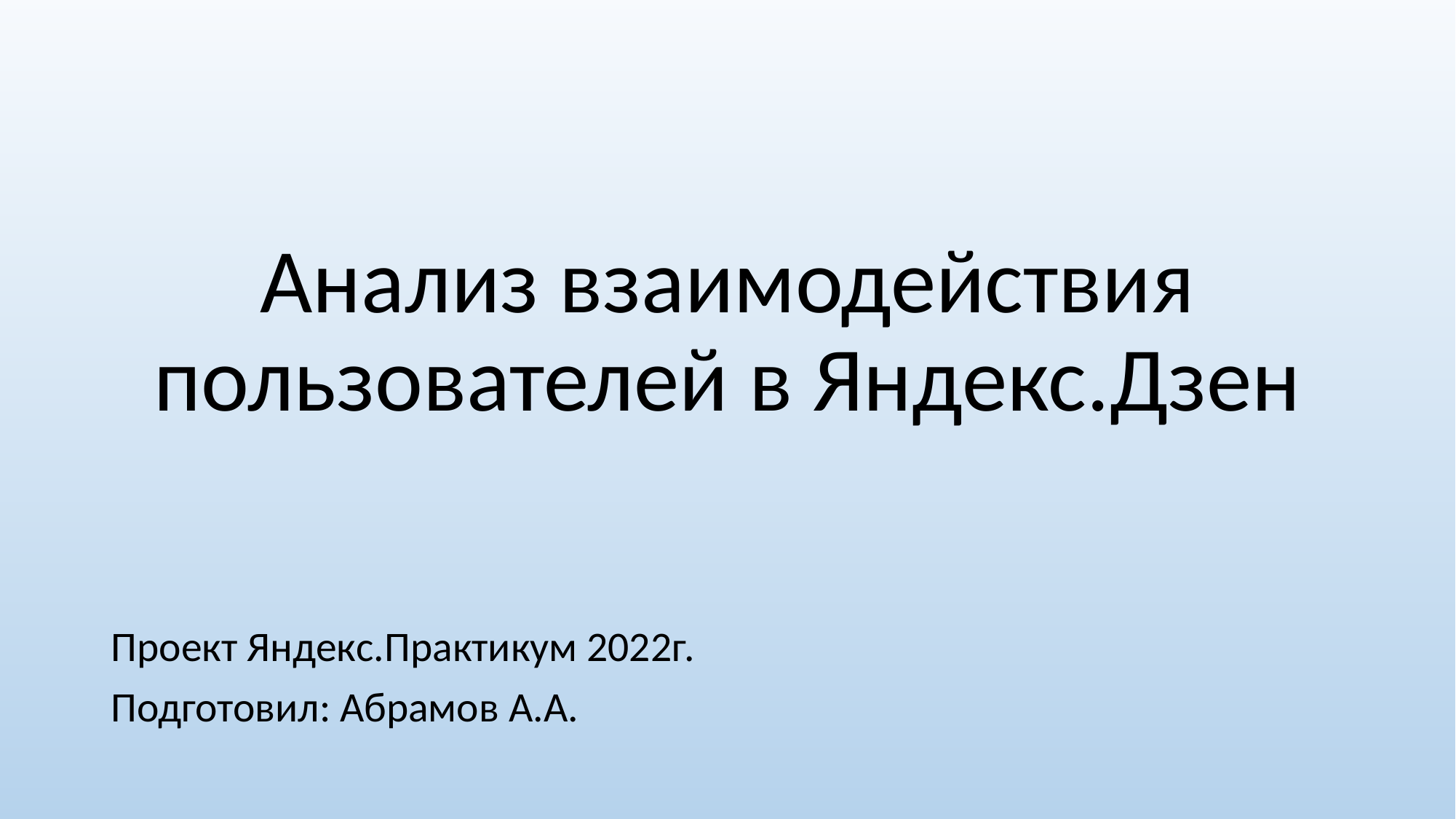

# Анализ взаимодействия пользователей в Яндекс.Дзен

Проект Яндекс.Практикум 2022г.
Подготовил: Абрамов А.А.